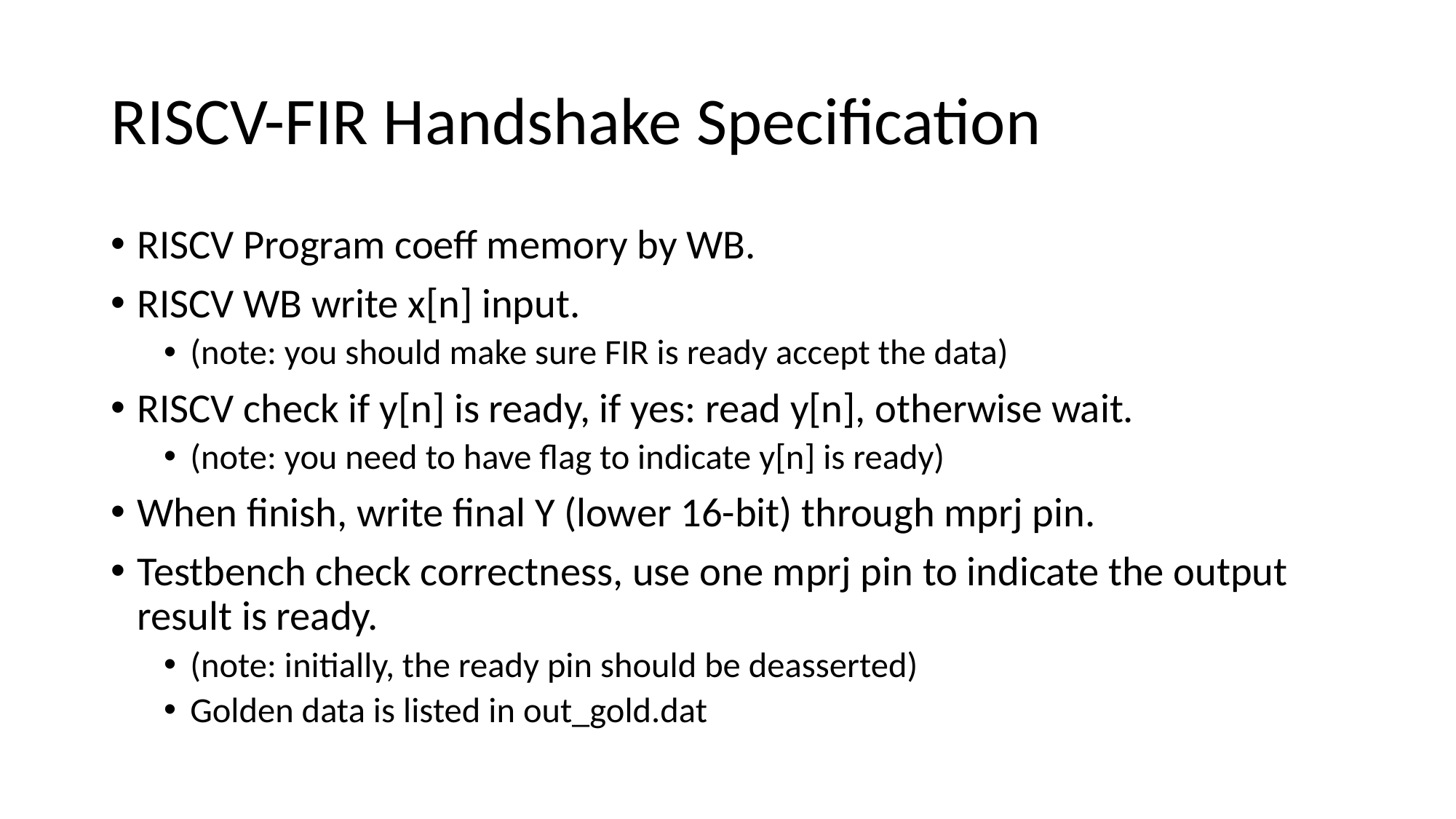

# RISCV-FIR Handshake Specification
RISCV Program coeff memory by WB.
RISCV WB write x[n] input.
(note: you should make sure FIR is ready accept the data)
RISCV check if y[n] is ready, if yes: read y[n], otherwise wait.
(note: you need to have flag to indicate y[n] is ready)
When finish, write final Y (lower 16-bit) through mprj pin.
Testbench check correctness, use one mprj pin to indicate the output result is ready.
(note: initially, the ready pin should be deasserted)
Golden data is listed in out_gold.dat